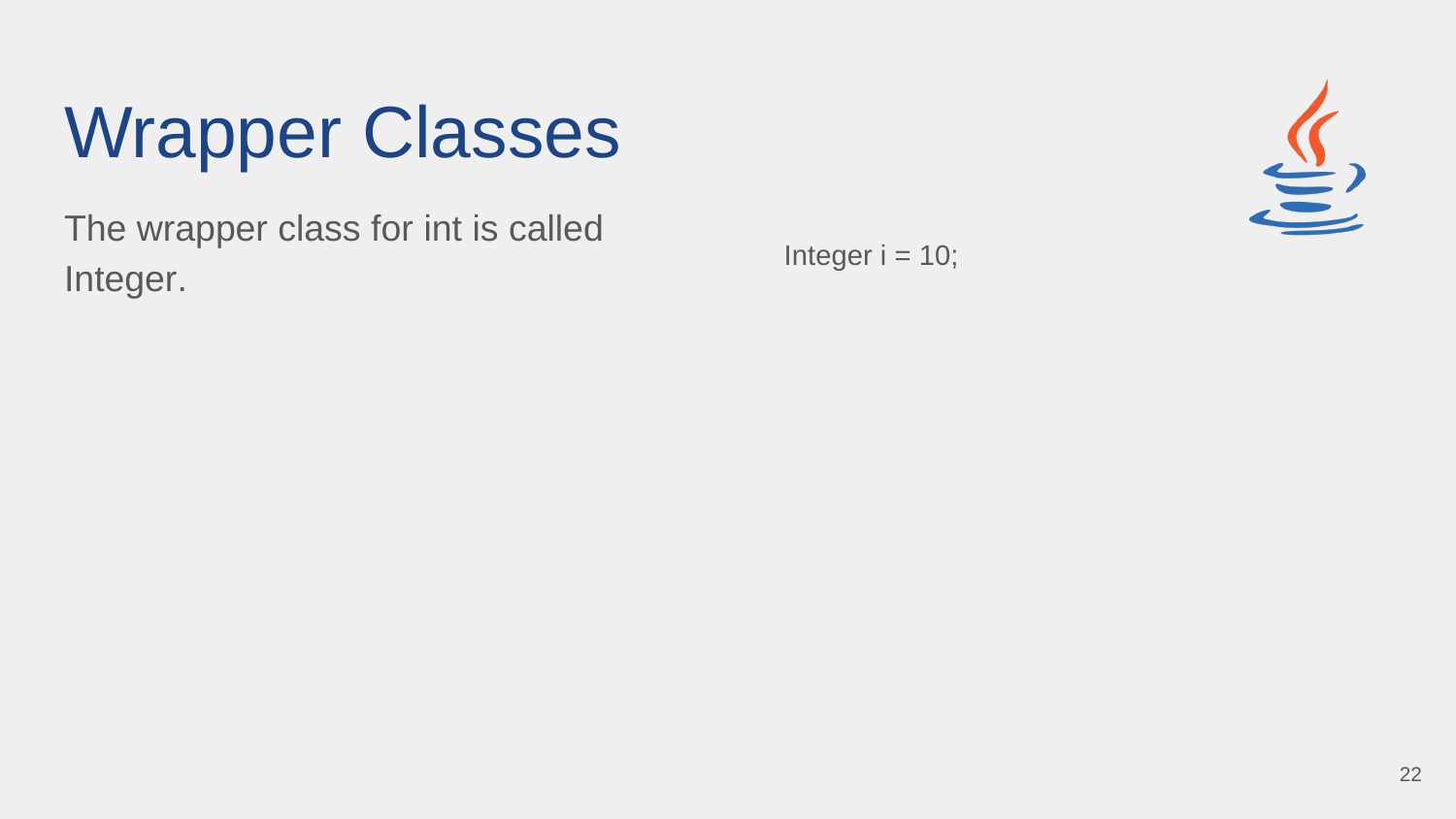

# Wrapper Classes
The wrapper class for int is called Integer.

Integer i = 10;
22